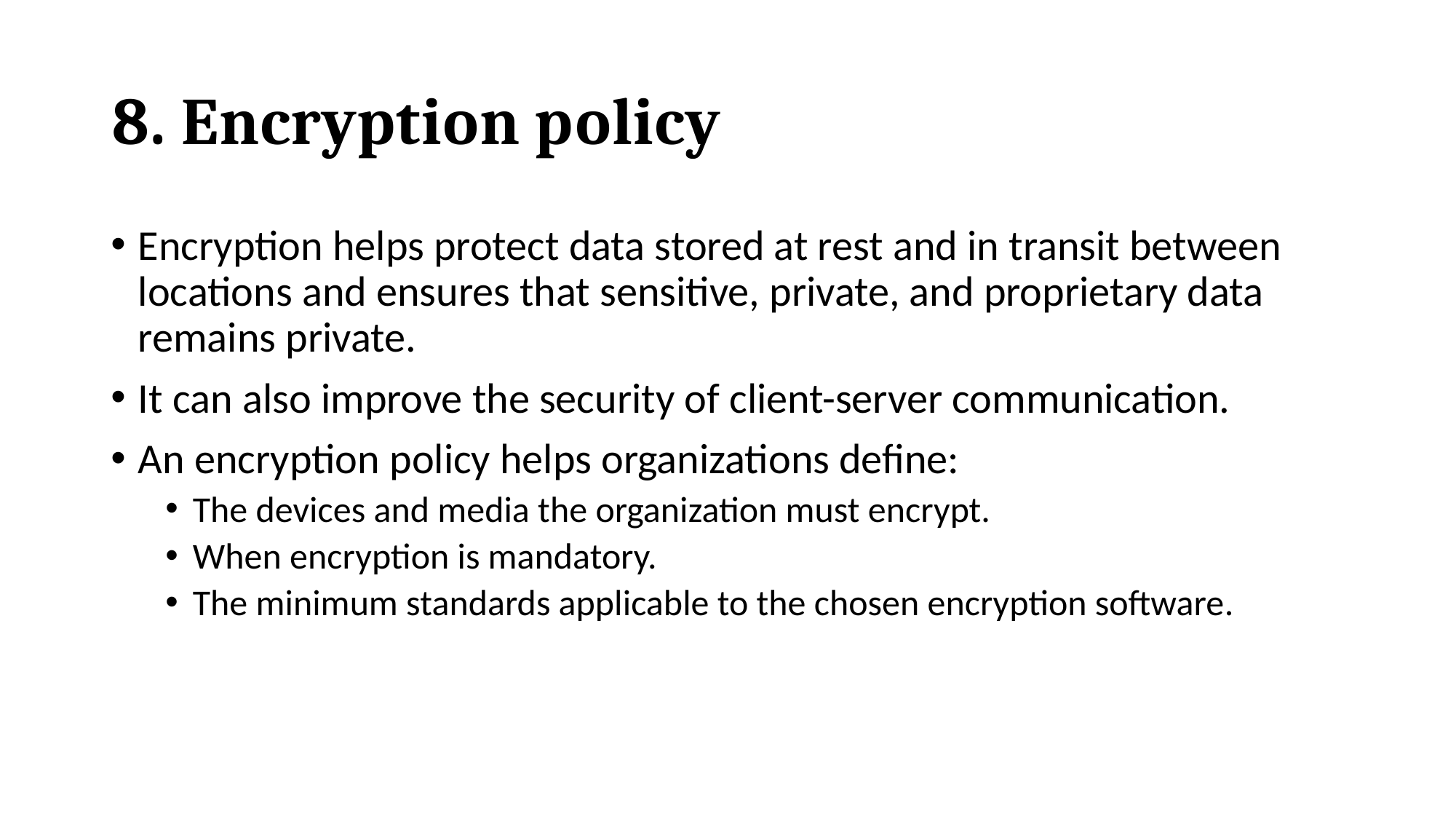

# 8. Encryption policy
Encryption helps protect data stored at rest and in transit between locations and ensures that sensitive, private, and proprietary data remains private.
It can also improve the security of client-server communication.
An encryption policy helps organizations define:
The devices and media the organization must encrypt.
When encryption is mandatory.
The minimum standards applicable to the chosen encryption software.